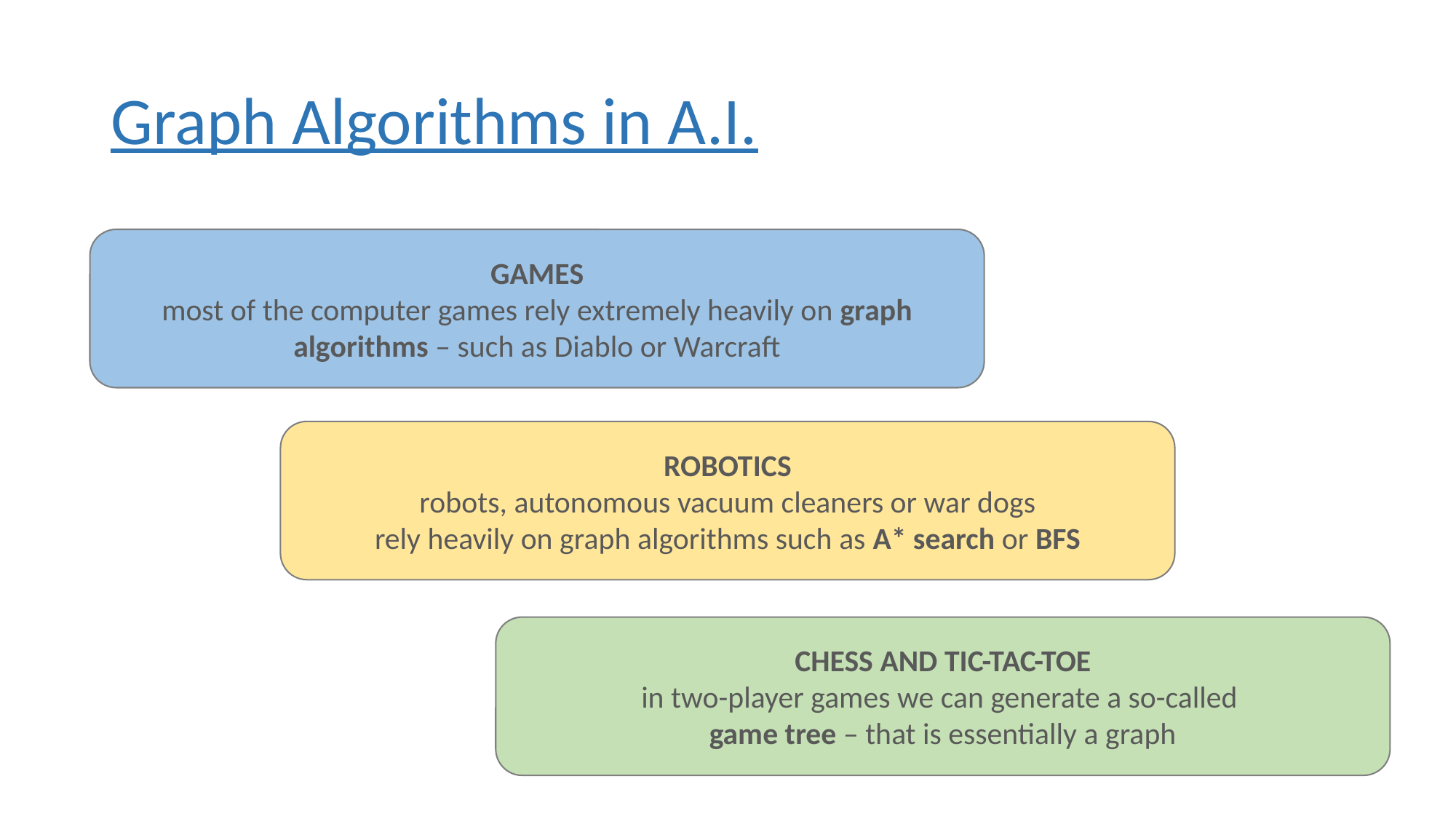

# Graph Algorithms in A.I.
GAMES
most of the computer games rely extremely heavily on graph algorithms – such as Diablo or Warcraft
ROBOTICS
robots, autonomous vacuum cleaners or war dogs
rely heavily on graph algorithms such as A* search or BFS
CHESS AND TIC-TAC-TOE
in two-player games we can generate a so-called
game tree – that is essentially a graph